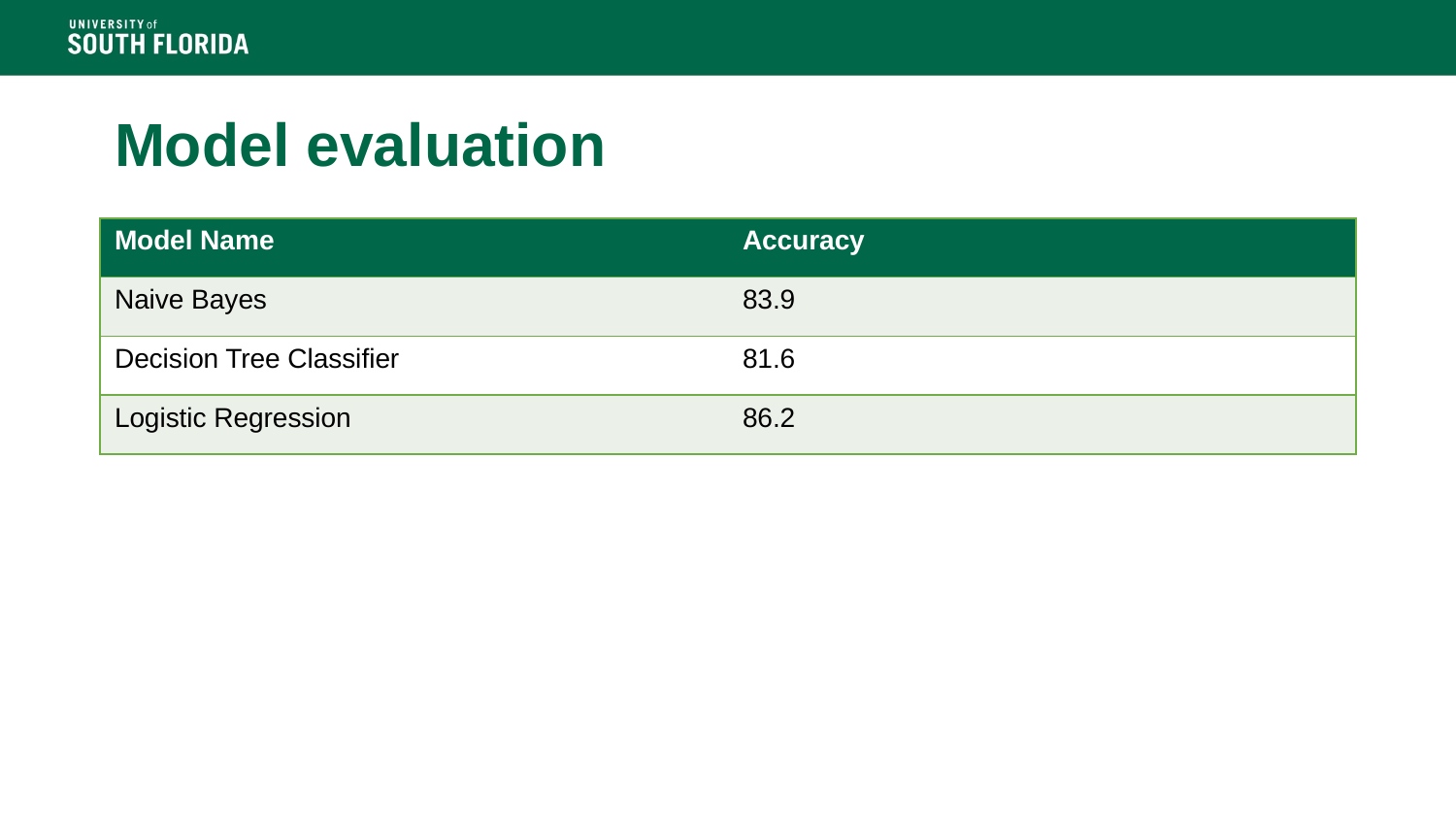

# Model evaluation
| Model Name | Accuracy |
| --- | --- |
| Naive Bayes | 83.9 |
| Decision Tree Classifier | 81.6 |
| Logistic Regression | 86.2 |